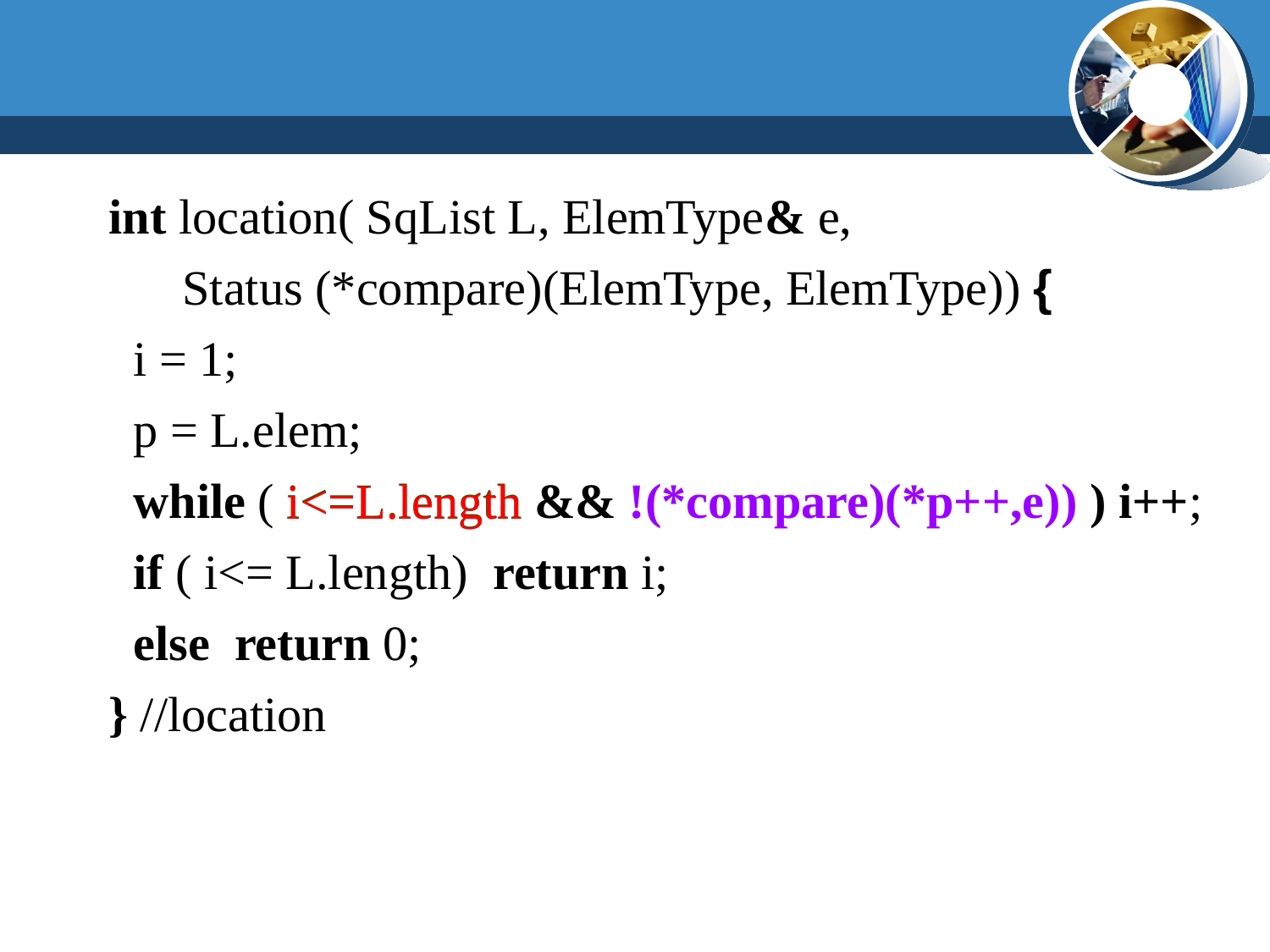

int location( SqList L, ElemType& e,
      Status (*compare)(ElemType, ElemType)) {
  i = 1;
  p = L.elem;
  while ( i<=L.length && !(*compare)(*p++,e)) ) i++;
  if ( i<= L.length)  return i;
  else  return 0;
} //location
i<=L.length